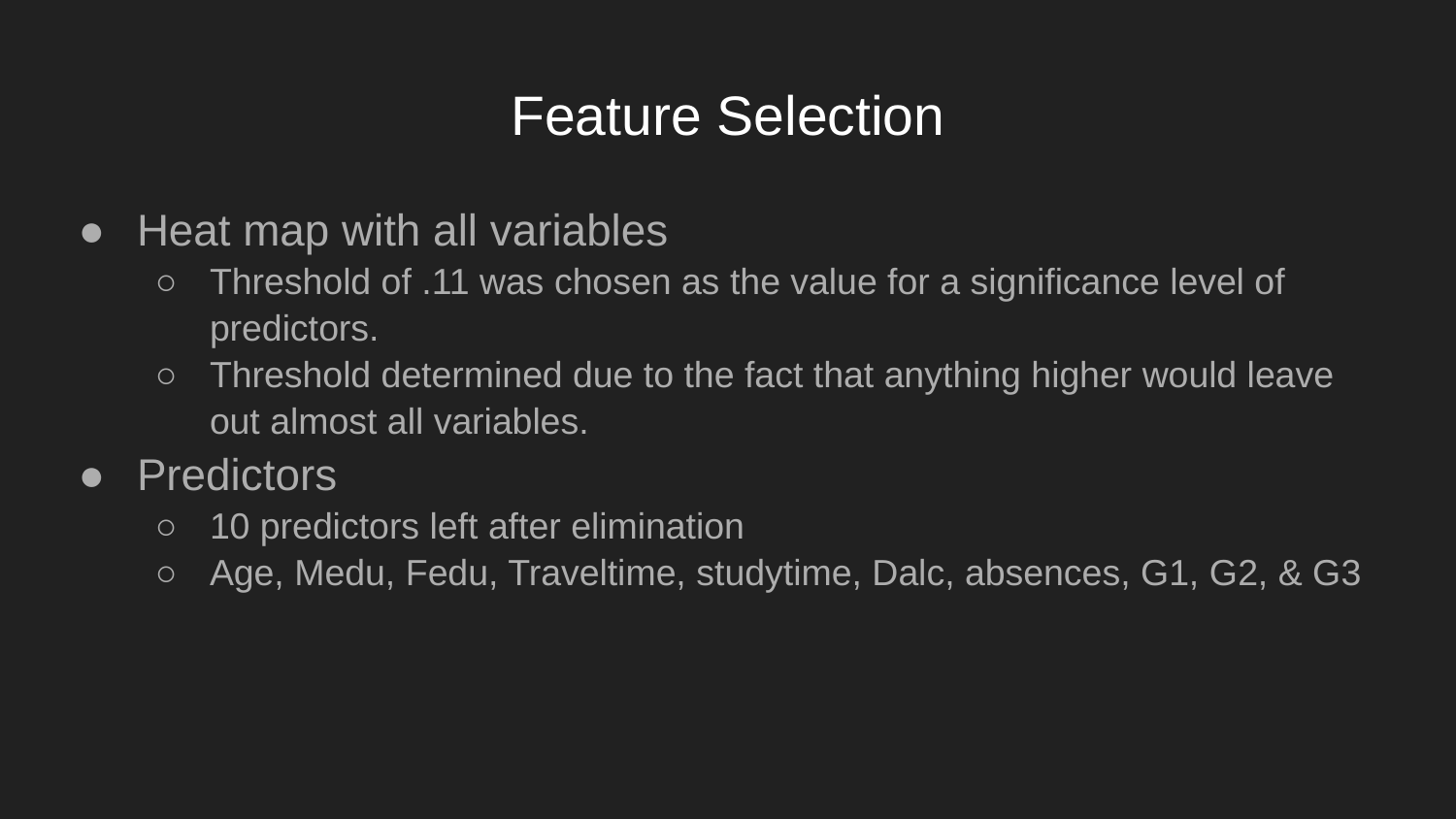

# Feature Selection
Heat map with all variables
Threshold of .11 was chosen as the value for a significance level of predictors.
Threshold determined due to the fact that anything higher would leave out almost all variables.
Predictors
10 predictors left after elimination
Age, Medu, Fedu, Traveltime, studytime, Dalc, absences, G1, G2, & G3